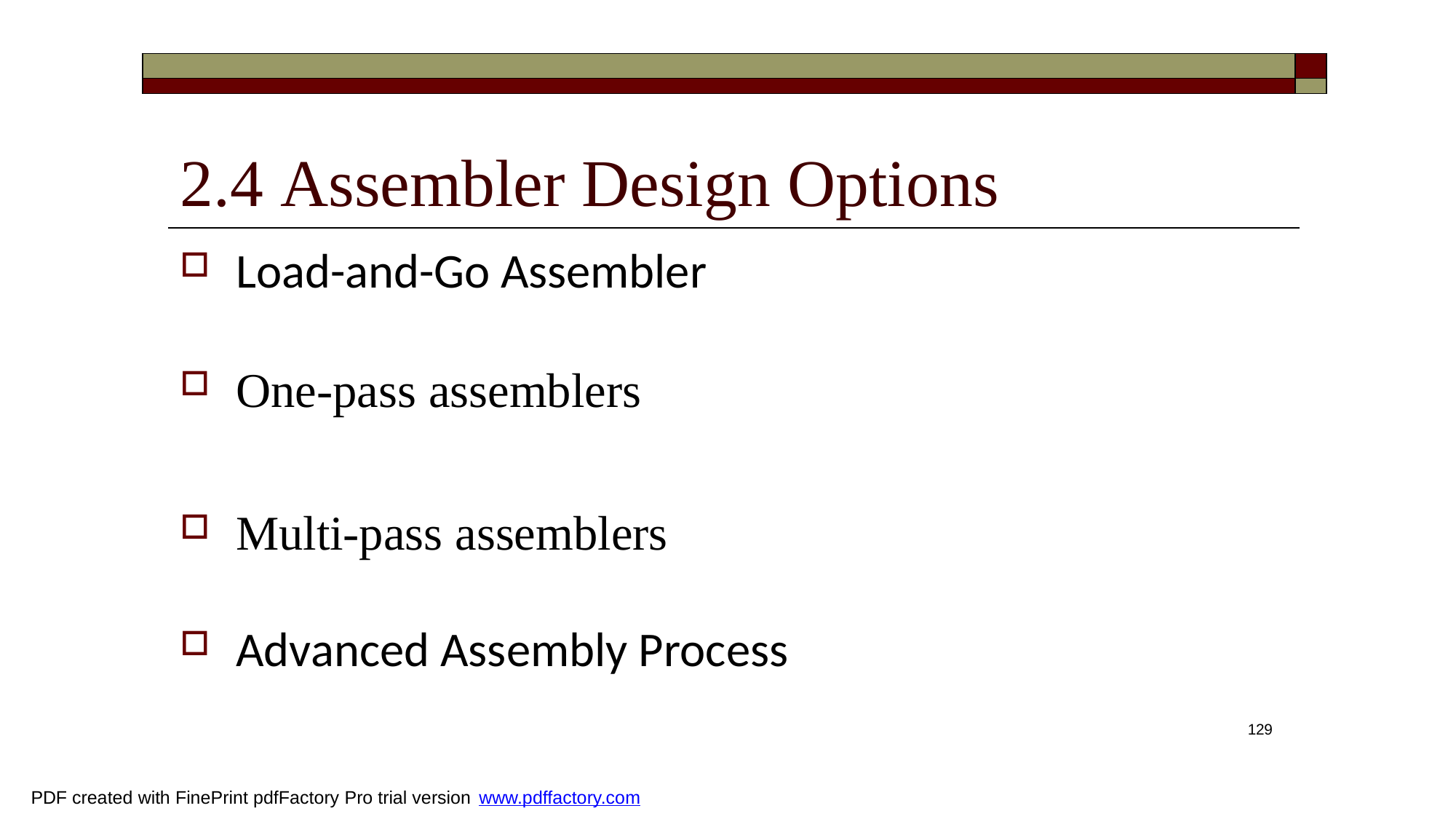

|  |  |
| --- | --- |
|  |  |
# 2.4 Assembler Design Options

Load-and-Go Assembler

One-pass assemblers

Multi-pass assemblers

Advanced Assembly Process
129
PDF created with FinePrint pdfFactory Pro trial version www.pdffactory.com